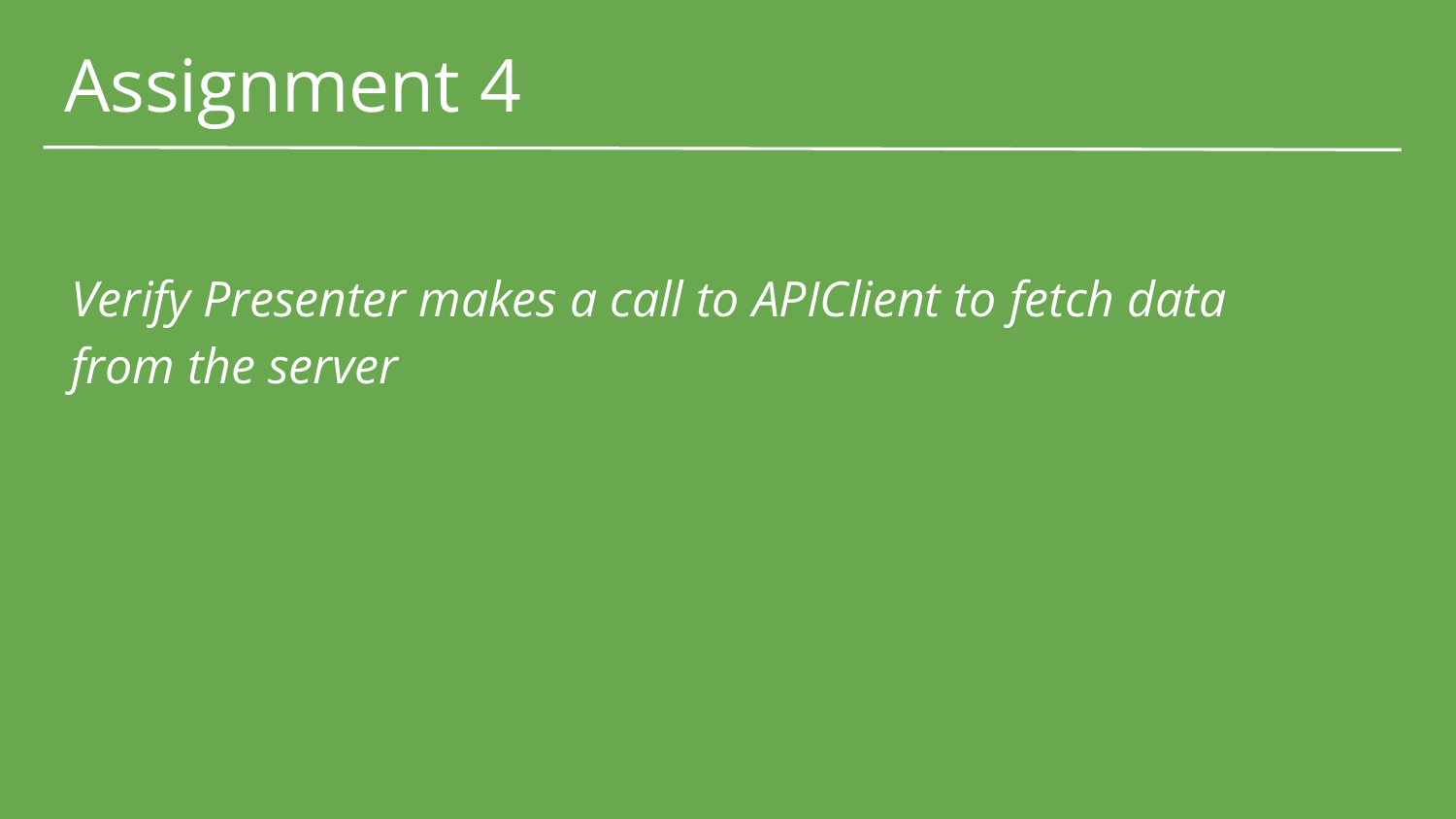

# Assignment 4

Verify Presenter makes a call to APIClient to fetch data from the server